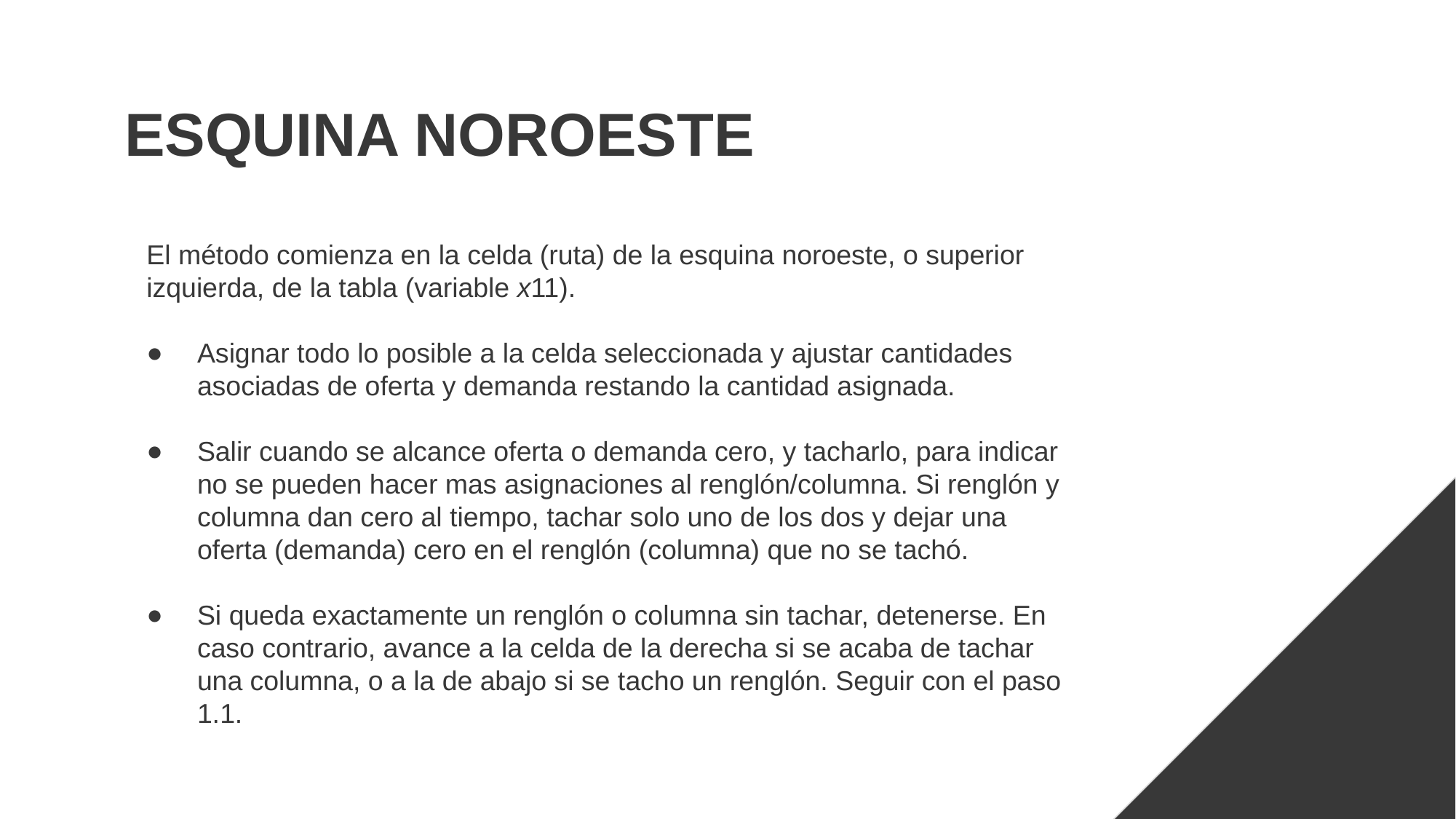

# ESQUINA NOROESTE
El método comienza en la celda (ruta) de la esquina noroeste, o superior izquierda, de la tabla (variable x11).

Asignar todo lo posible a la celda seleccionada y ajustar cantidades asociadas de oferta y demanda restando la cantidad asignada.

Salir cuando se alcance oferta o demanda cero, y tacharlo, para indicar no se pueden hacer mas asignaciones al renglón/columna. Si renglón y columna dan cero al tiempo, tachar solo uno de los dos y dejar una oferta (demanda) cero en el renglón (columna) que no se tachó.

Si queda exactamente un renglón o columna sin tachar, detenerse. En caso contrario, avance a la celda de la derecha si se acaba de tachar una columna, o a la de abajo si se tacho un renglón. Seguir con el paso 1.1.